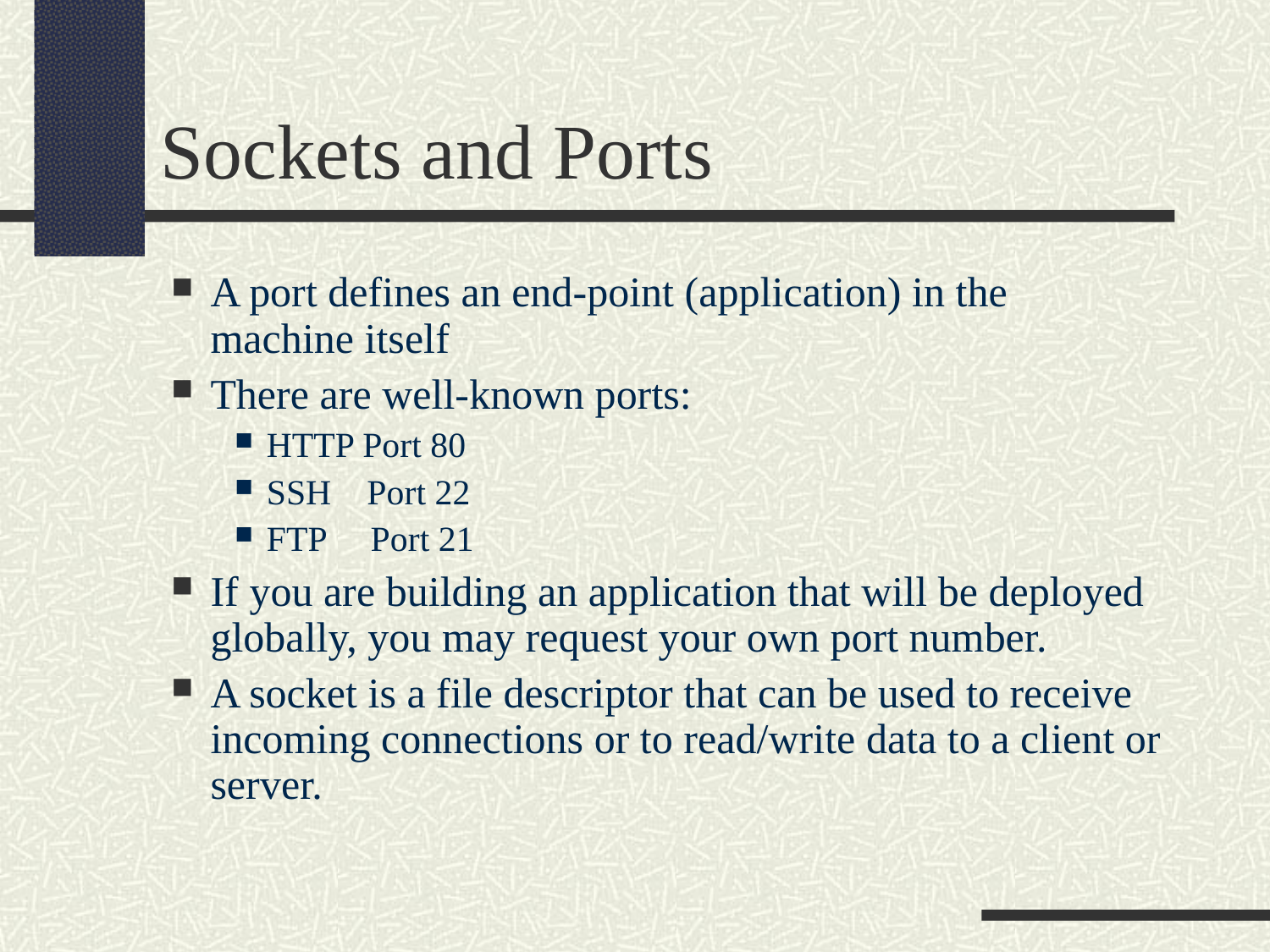

Sockets and Ports
A port defines an end-point (application) in the machine itself
There are well-known ports:
HTTP Port 80
SSH    Port 22
FTP     Port 21
If you are building an application that will be deployed globally, you may request your own port number.
A socket is a file descriptor that can be used to receive incoming connections or to read/write data to a client or server.